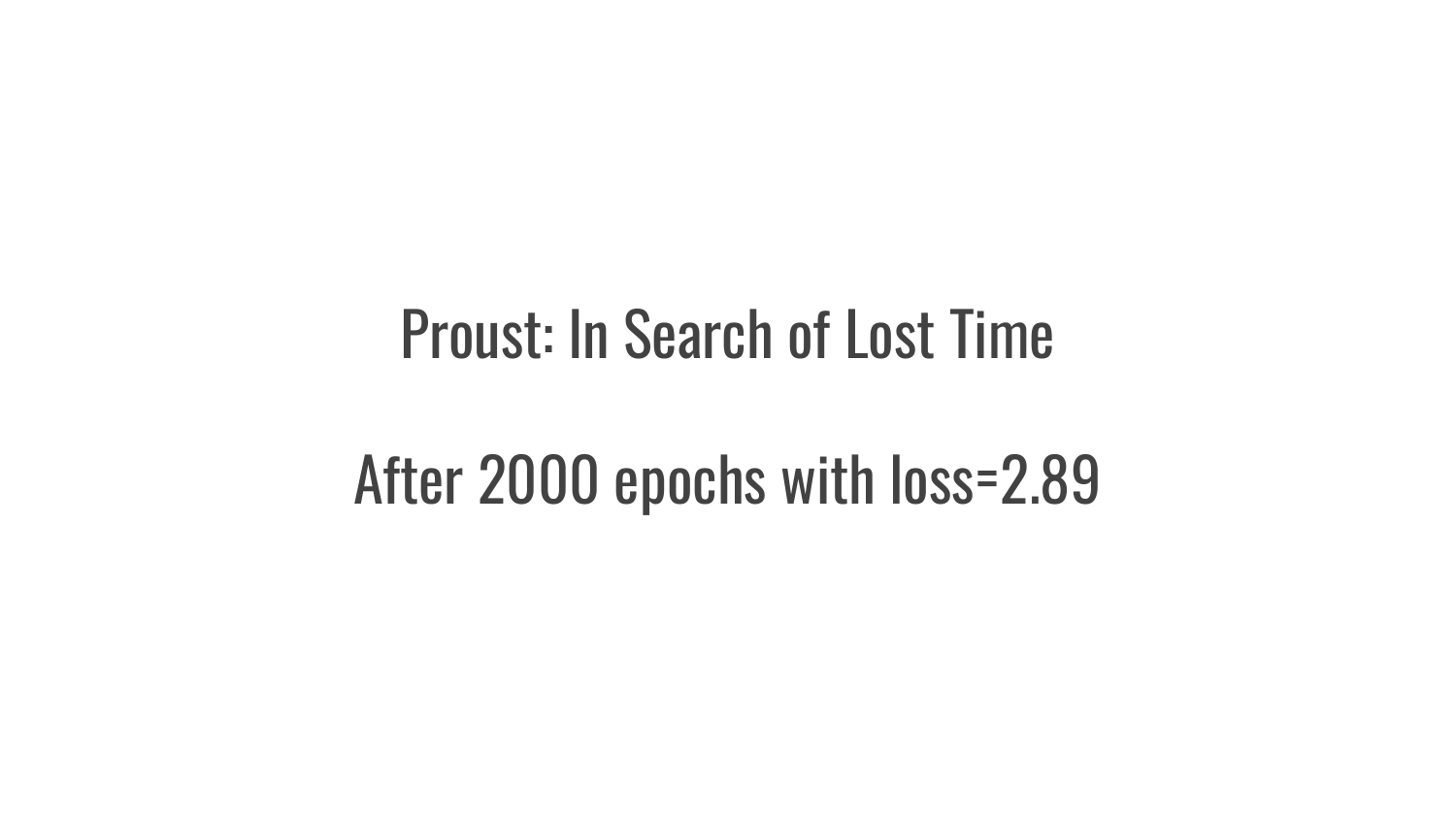

# Proust: In Search of Lost Time

After 2000 epochs with loss=2.89